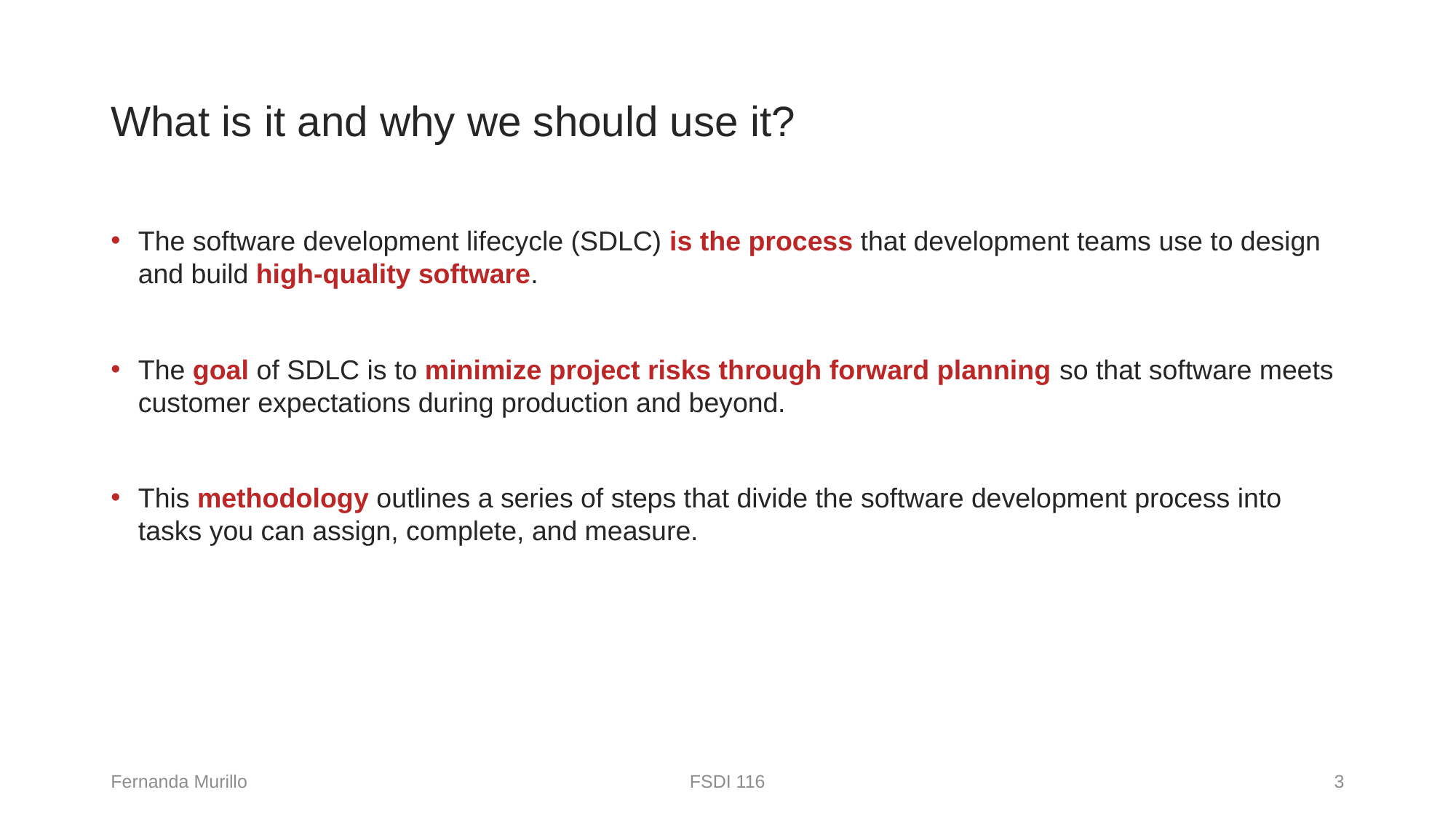

# What is it and why we should use it?
The software development lifecycle (SDLC) is the process that development teams use to design and build high-quality software.

The goal of SDLC is to minimize project risks through forward planning so that software meets customer expectations during production and beyond.

This methodology outlines a series of steps that divide the software development process into tasks you can assign, complete, and measure.
Fernanda Murillo
FSDI 116
3